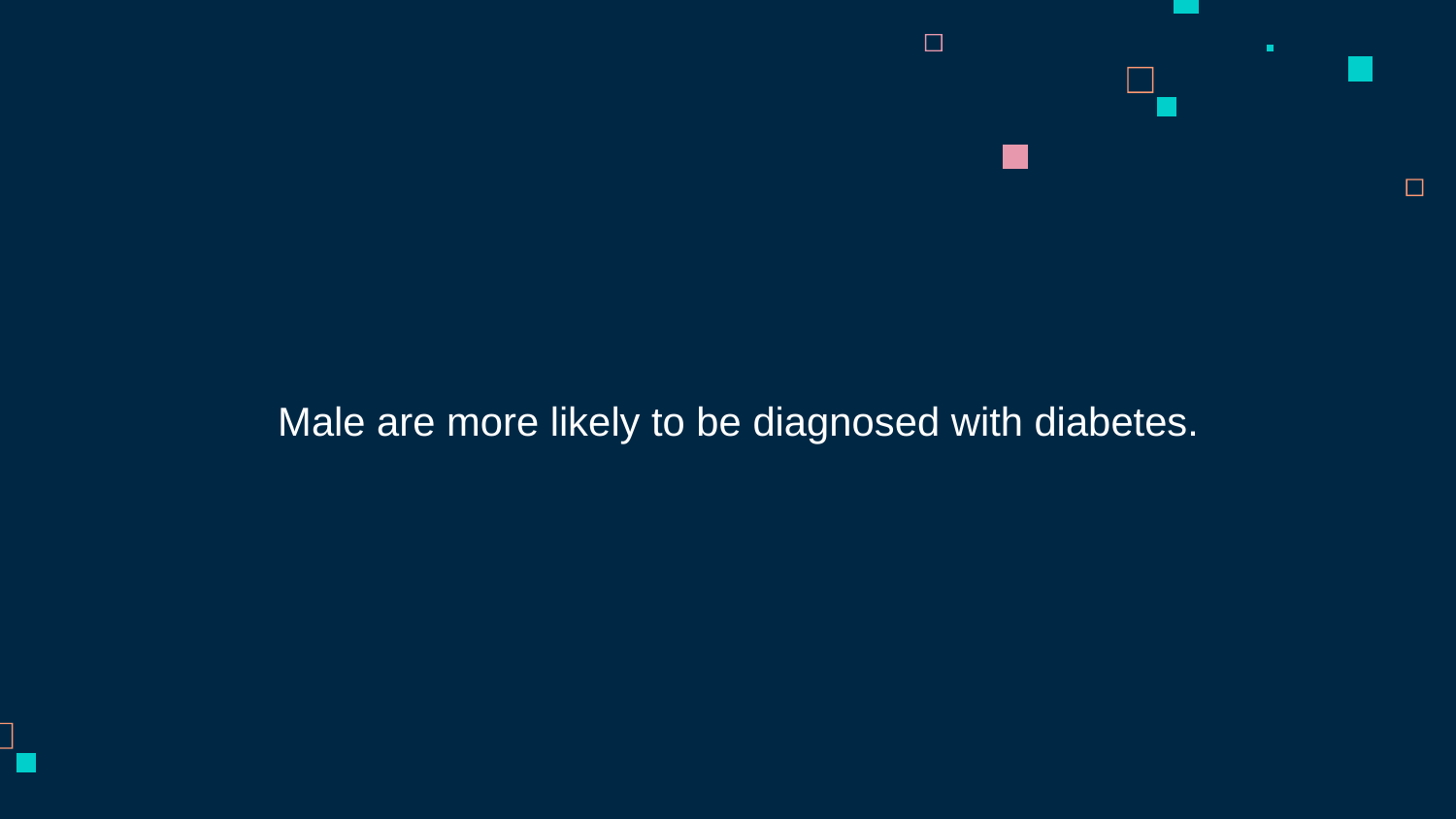

# Male are more likely to be diagnosed with diabetes.